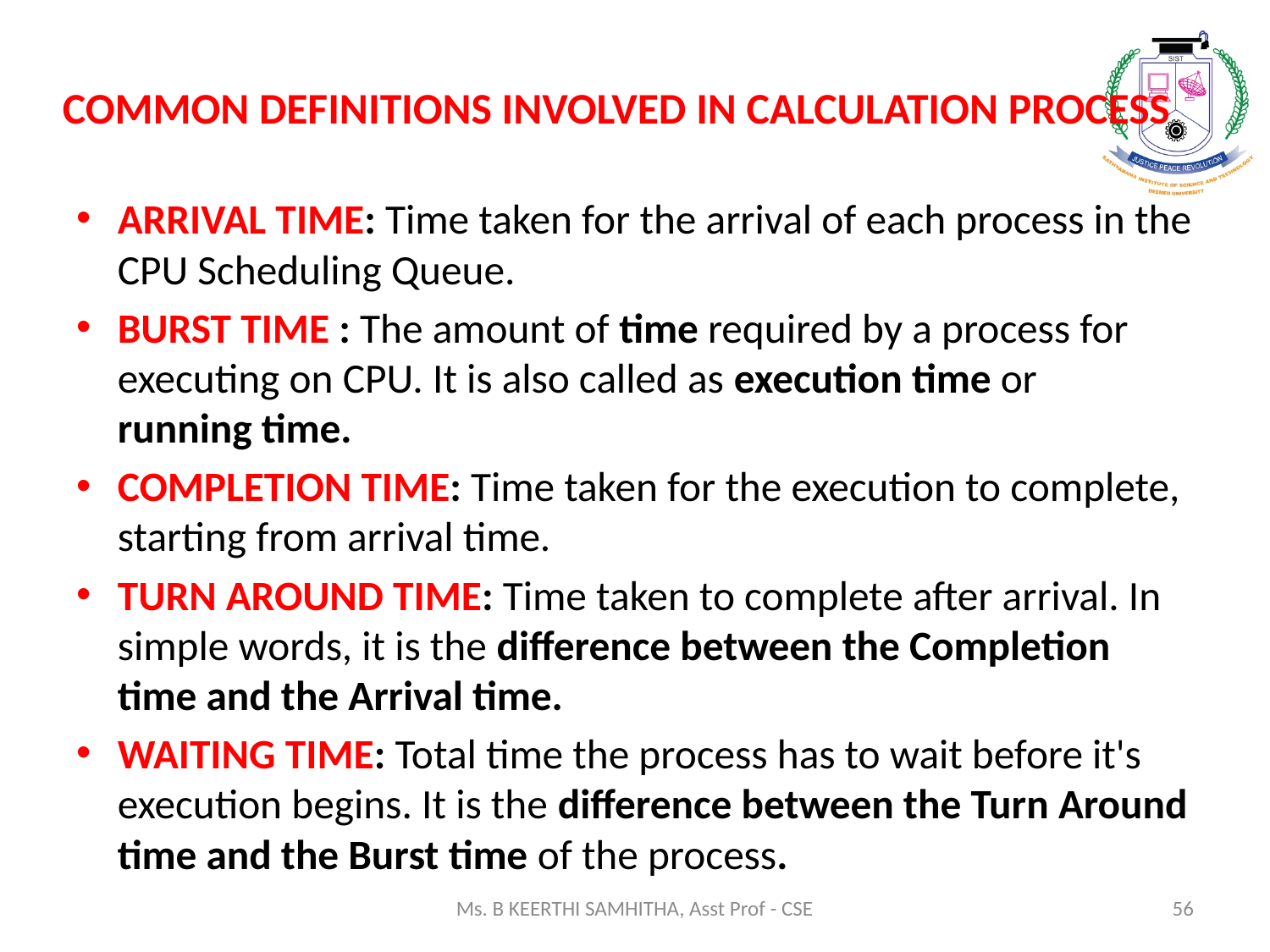

# COMMON DEFINITIONS INVOLVED IN CALCULATION PROCESS
ARRIVAL TIME: Time taken for the arrival of each process in the CPU Scheduling Queue.
BURST TIME : The amount of time required by a process for executing on CPU. It is also called as execution time or running time.
COMPLETION TIME: Time taken for the execution to complete, starting from arrival time.
TURN AROUND TIME: Time taken to complete after arrival. In simple words, it is the difference between the Completion time and the Arrival time.
WAITING TIME: Total time the process has to wait before it's execution begins. It is the difference between the Turn Around time and the Burst time of the process.

Ms. B KEERTHI SAMHITHA, Asst Prof - CSE
56